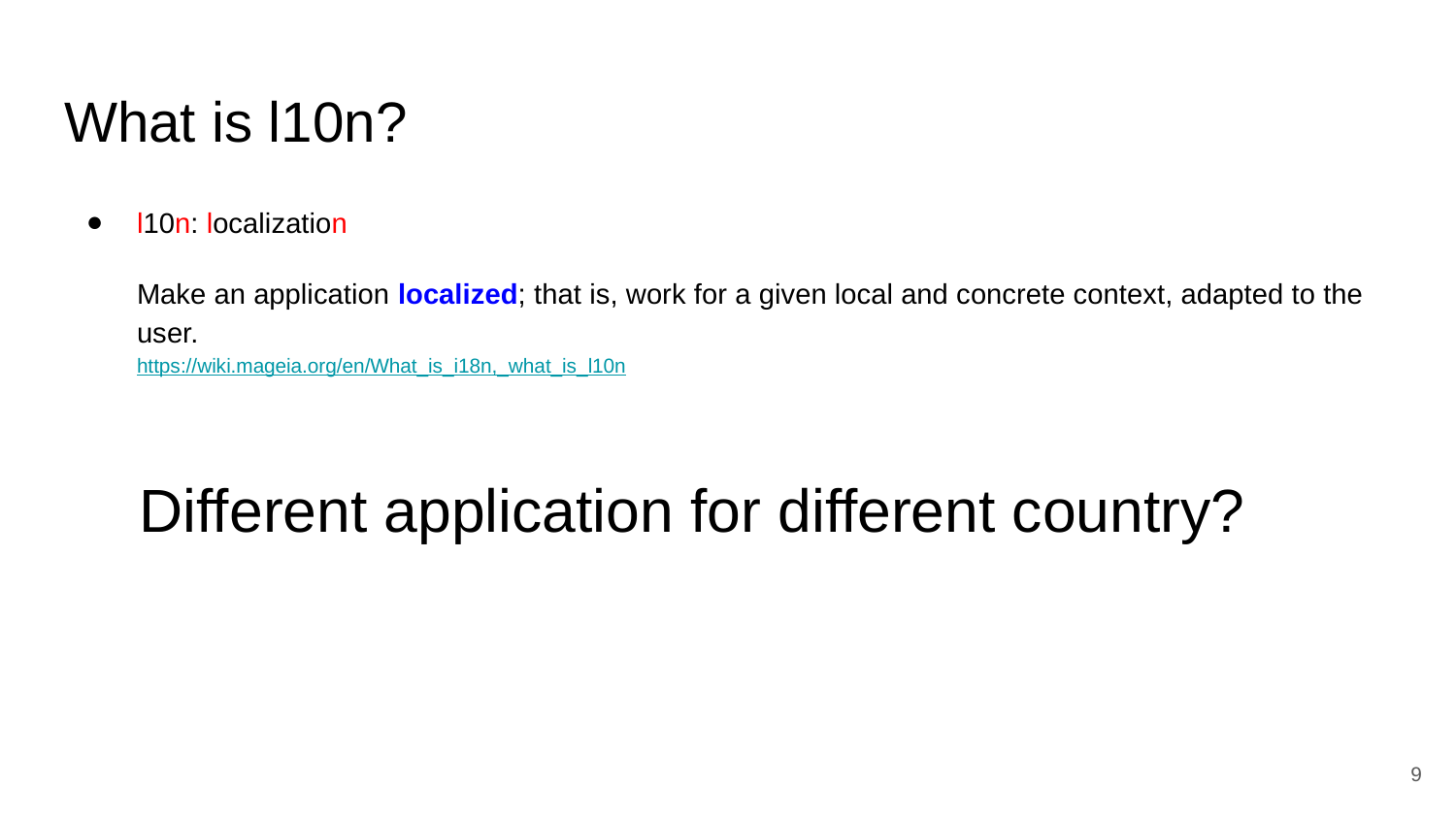

# What is l10n?
l10n: localization
Make an application localized; that is, work for a given local and concrete context, adapted to the user.
https://wiki.mageia.org/en/What_is_i18n,_what_is_l10n
Different application for different country?
9